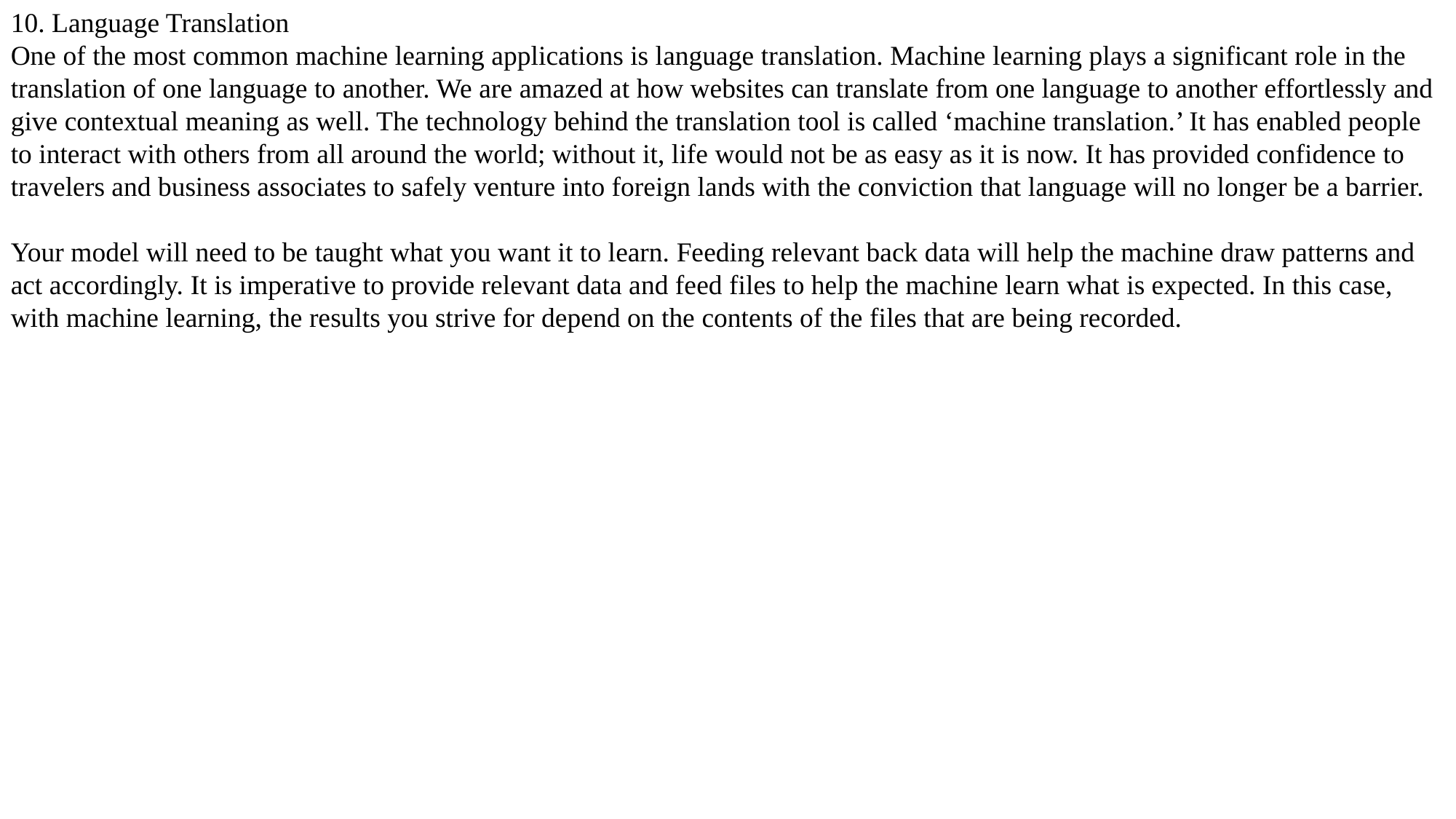

10. Language Translation
One of the most common machine learning applications is language translation. Machine learning plays a significant role in the translation of one language to another. We are amazed at how websites can translate from one language to another effortlessly and give contextual meaning as well. The technology behind the translation tool is called ‘machine translation.’ It has enabled people to interact with others from all around the world; without it, life would not be as easy as it is now. It has provided confidence to travelers and business associates to safely venture into foreign lands with the conviction that language will no longer be a barrier.

Your model will need to be taught what you want it to learn. Feeding relevant back data will help the machine draw patterns and act accordingly. It is imperative to provide relevant data and feed files to help the machine learn what is expected. In this case, with machine learning, the results you strive for depend on the contents of the files that are being recorded.